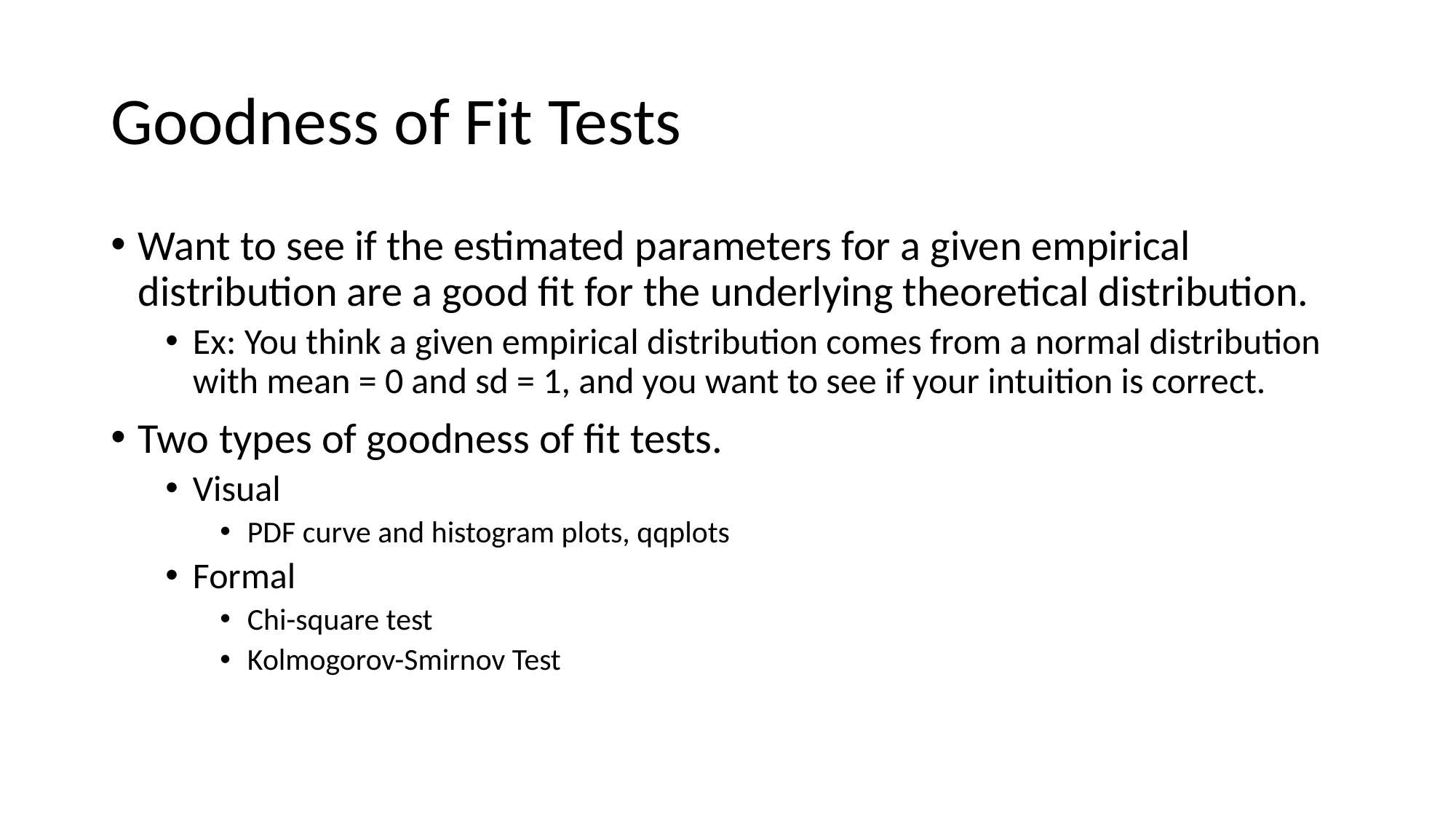

# Goodness of Fit Tests
Want to see if the estimated parameters for a given empirical distribution are a good fit for the underlying theoretical distribution.
Ex: You think a given empirical distribution comes from a normal distribution with mean = 0 and sd = 1, and you want to see if your intuition is correct.
Two types of goodness of fit tests.
Visual
PDF curve and histogram plots, qqplots
Formal
Chi-square test
Kolmogorov-Smirnov Test